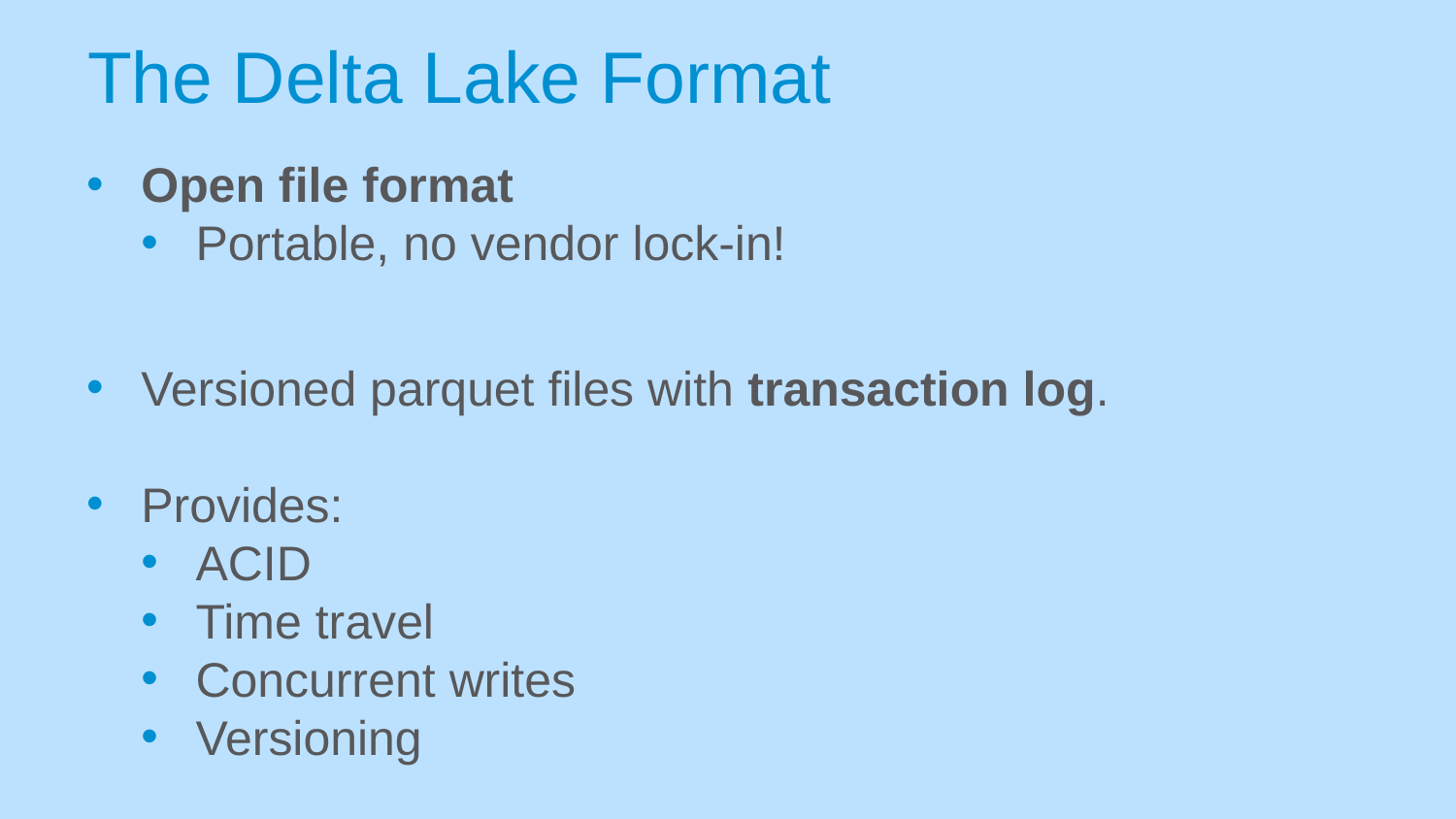

# The Delta Lake Format
Open file format
Portable, no vendor lock-in!

Versioned parquet files with transaction log.

Provides:
ACID
Time travel
Concurrent writes
Versioning